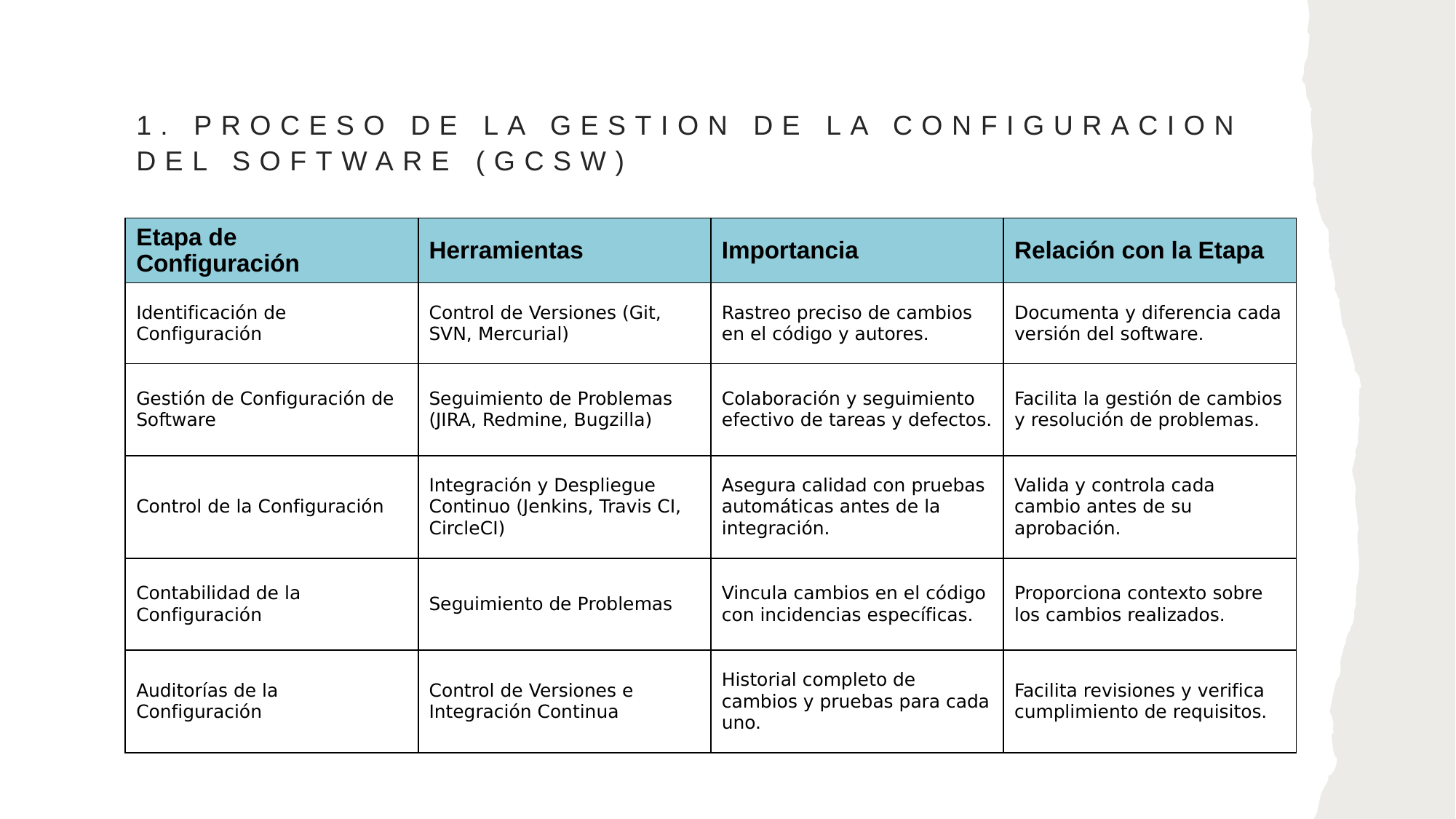

# 1. PROCESO DE LA GESTION DE LA CONFIGURACION DEL SOFTWARE (GCSW)
| Etapa de Configuración | Herramientas | Importancia | Relación con la Etapa |
| --- | --- | --- | --- |
| Identificación de Configuración | Control de Versiones (Git, SVN, Mercurial) | Rastreo preciso de cambios en el código y autores. | Documenta y diferencia cada versión del software. |
| Gestión de Configuración de Software | Seguimiento de Problemas (JIRA, Redmine, Bugzilla) | Colaboración y seguimiento efectivo de tareas y defectos. | Facilita la gestión de cambios y resolución de problemas. |
| Control de la Configuración | Integración y Despliegue Continuo (Jenkins, Travis CI, CircleCI) | Asegura calidad con pruebas automáticas antes de la integración. | Valida y controla cada cambio antes de su aprobación. |
| Contabilidad de la Configuración | Seguimiento de Problemas | Vincula cambios en el código con incidencias específicas. | Proporciona contexto sobre los cambios realizados. |
| Auditorías de la Configuración | Control de Versiones e Integración Continua | Historial completo de cambios y pruebas para cada uno. | Facilita revisiones y verifica cumplimiento de requisitos. |